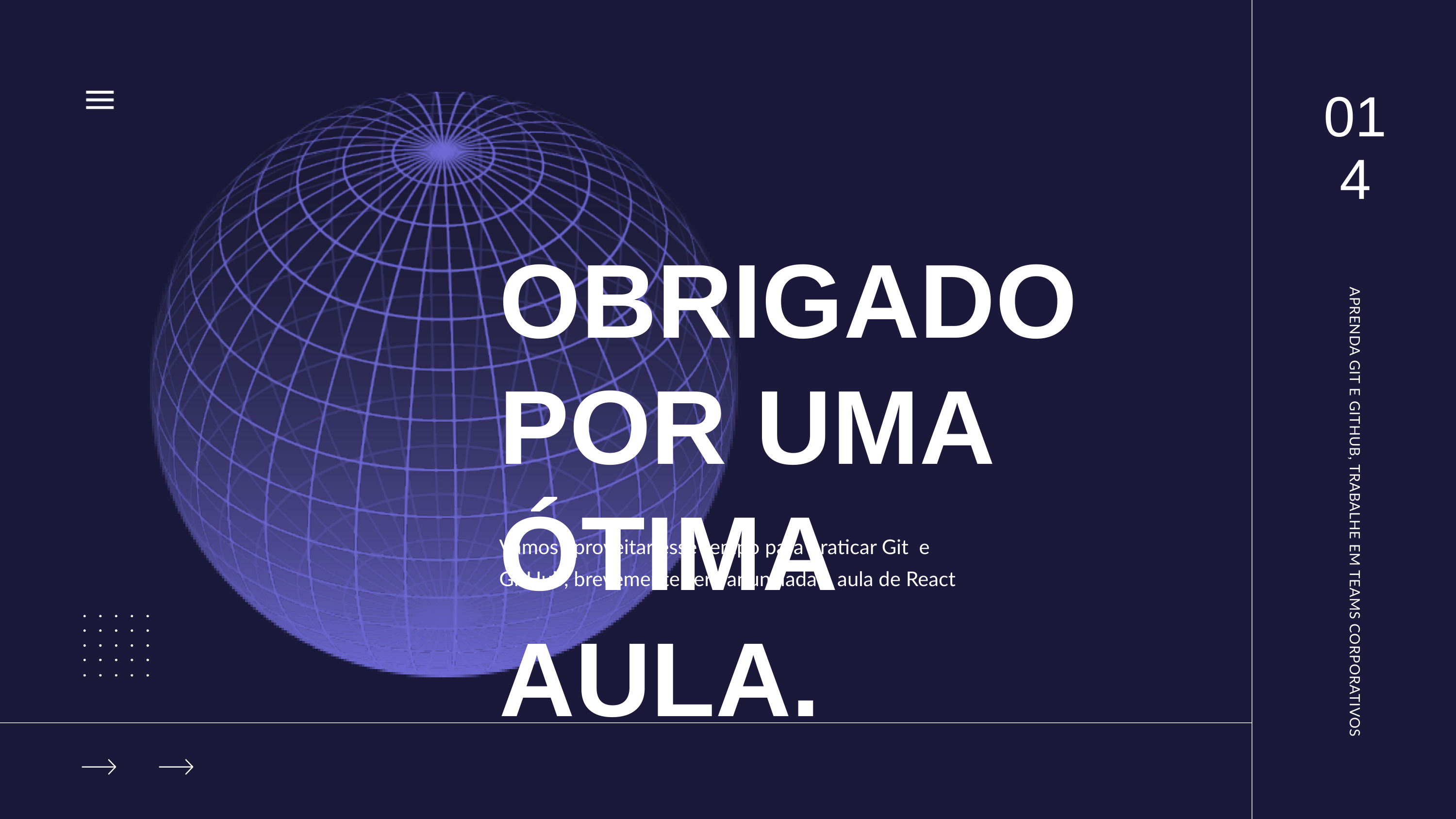

014

OBRIGADO POR UMA ÓTIMA AULA.
Vamos aproveitar esse tempo para praticar Git  e GitHub, brevemente será anunciada a aula de React
APRENDA GIT E GITHUB, TRABALHE EM TEAMS CORPORATIVOS